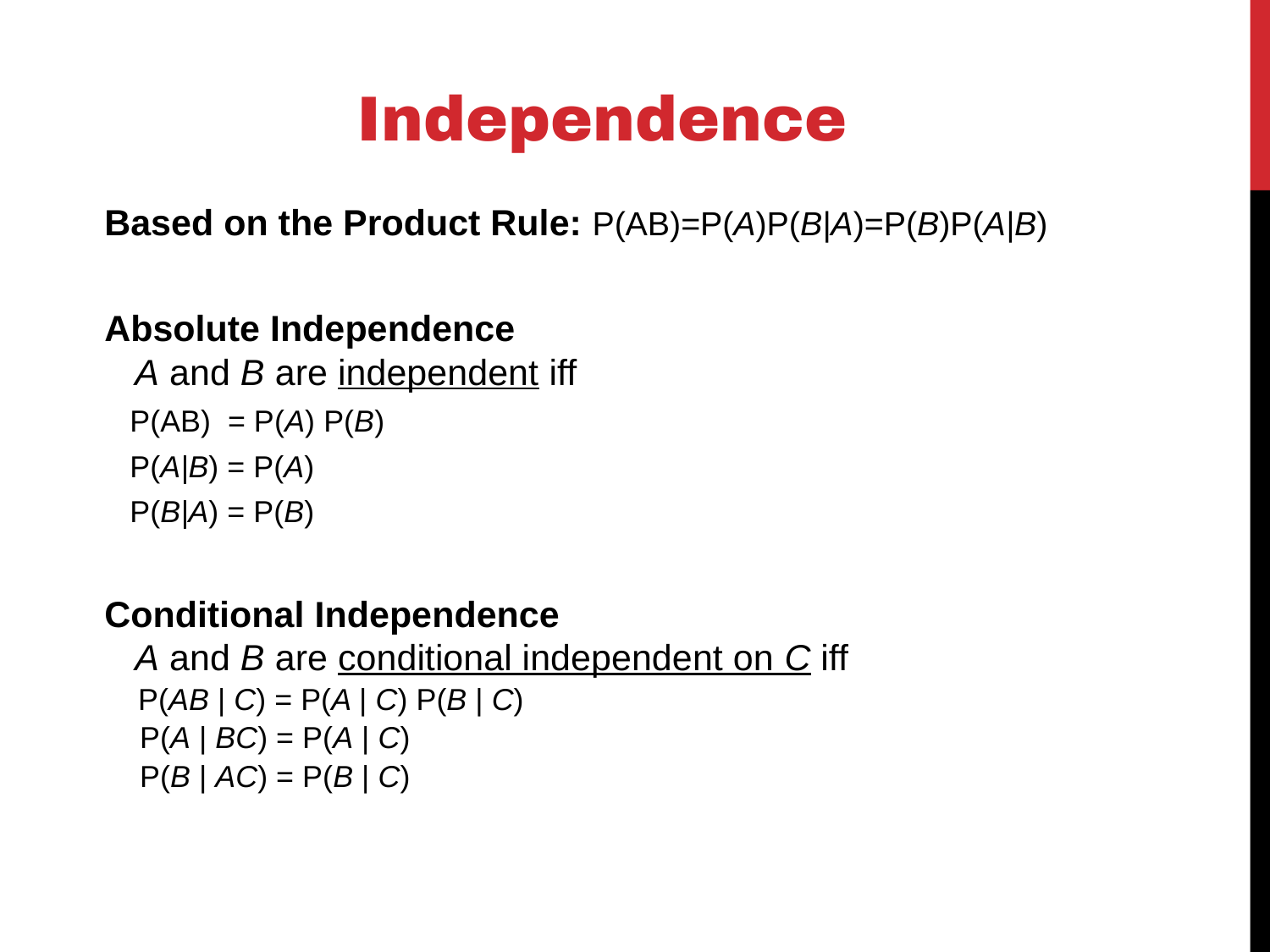

# Independence
Based on the Product Rule: P(AB)=P(A)P(B|A)=P(B)P(A|B)

Absolute Independence
   A and B are independent iff
   P(AB)  = P(A) P(B)
   P(A|B) = P(A)
   P(B|A) = P(B)

Conditional Independence
   A and B are conditional independent on C iff
    P(AB | C) = P(A | C) P(B | C)
P(A | BC) = P(A | C)
P(B | AC) = P(B | C)